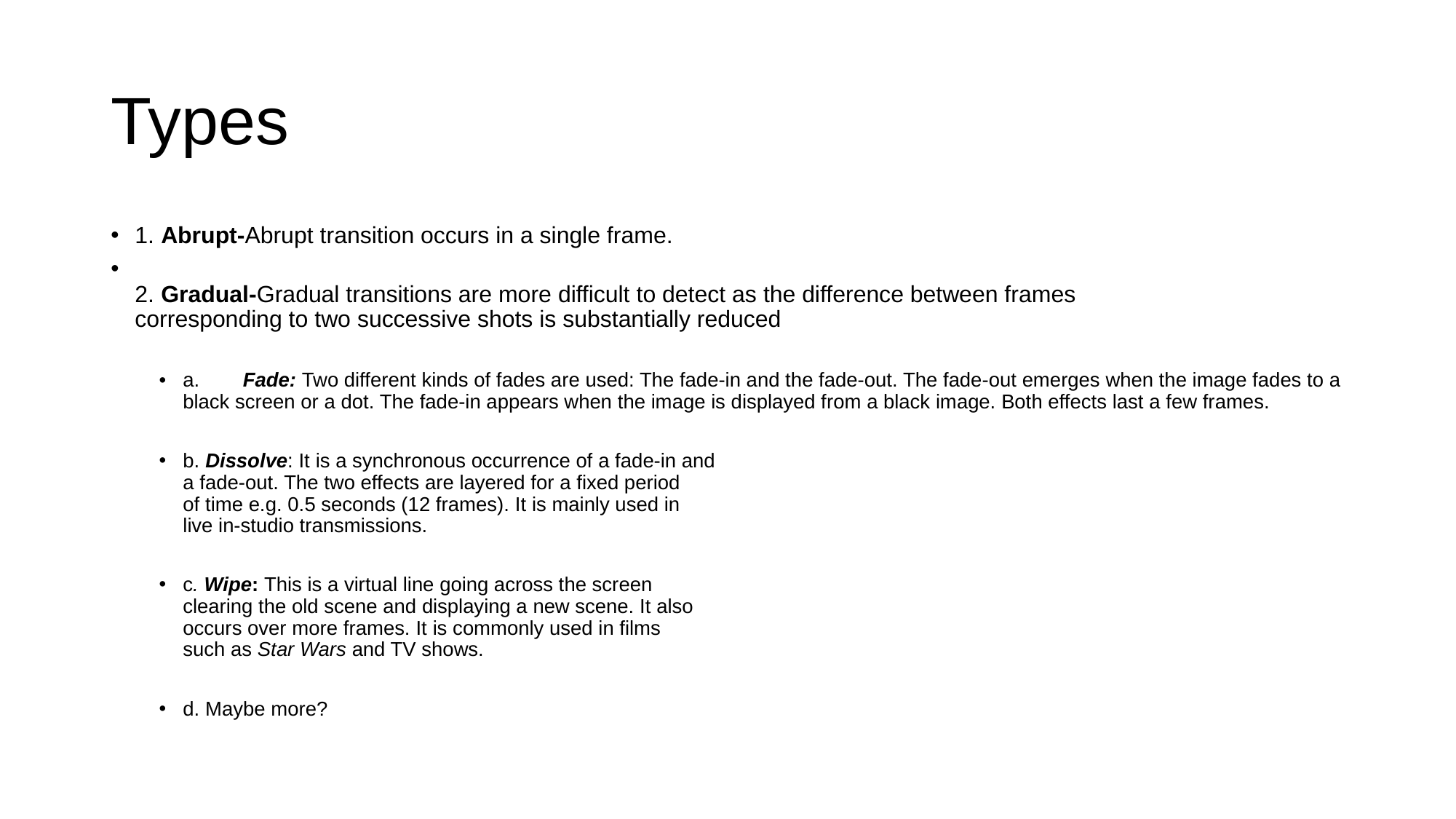

# Types
1. Abrupt-Abrupt transition occurs in a single frame.
2. Gradual-Gradual transitions are more difficult to detect as the difference between frames
corresponding to two successive shots is substantially reduced

a.	Fade: Two different kinds of fades are used: The fade-in and the fade-out. The fade-out emerges when the image fades to a black screen or a dot. The fade-in appears when the image is displayed from a black image. Both effects last a few frames.

b. Dissolve: It is a synchronous occurrence of a fade-in and
a fade-out. The two effects are layered for a fixed period
of time e.g. 0.5 seconds (12 frames). It is mainly used in
live in-studio transmissions.

c. Wipe: This is a virtual line going across the screen
clearing the old scene and displaying a new scene. It also
occurs over more frames. It is commonly used in films
such as Star Wars and TV shows.

d. Maybe more?